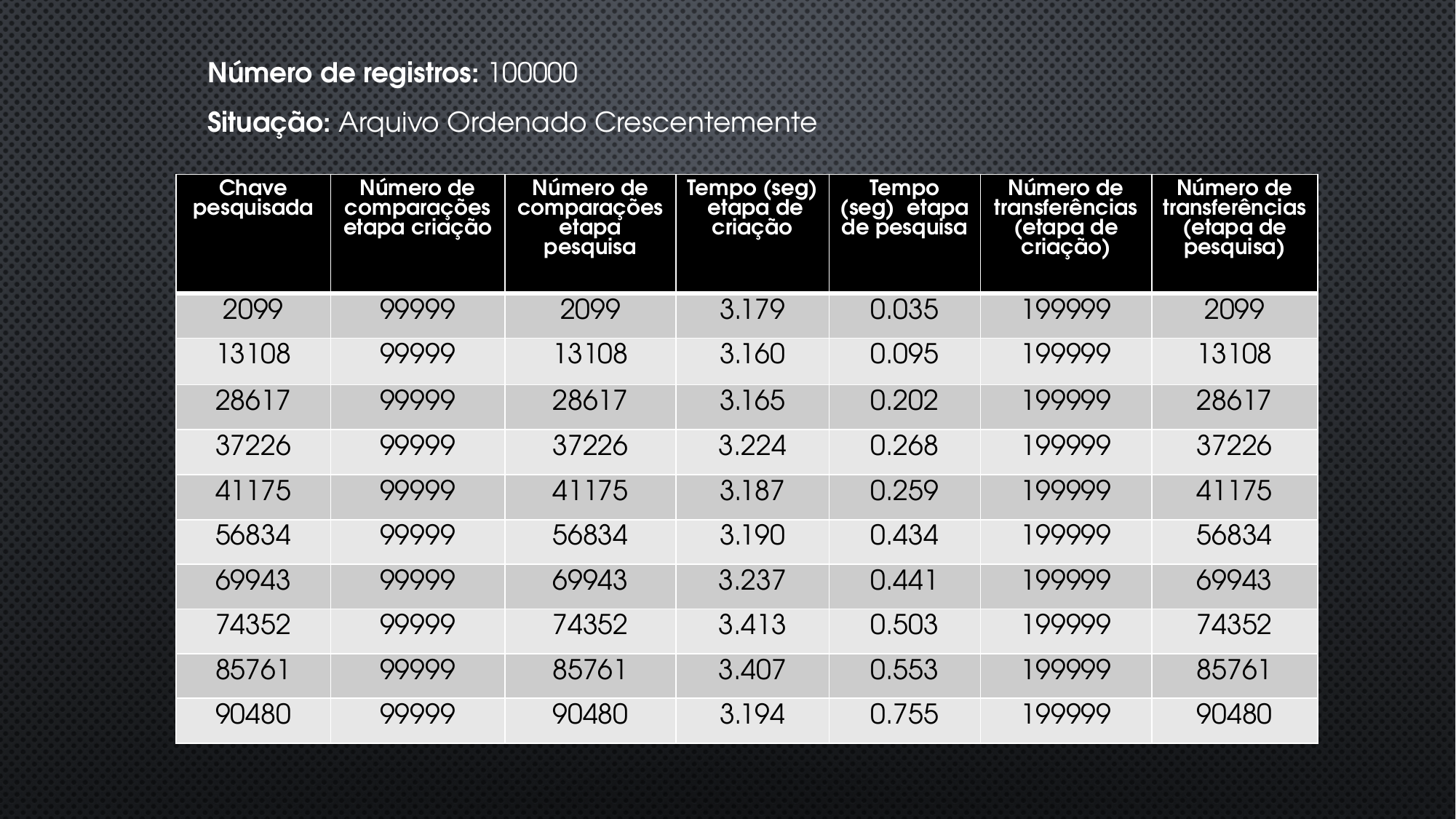

Número de registros: 100000
Situação: Arquivo Ordenado Crescentemente
| Chave pesquisada | Número de comparações etapa criação | Número de comparações etapa pesquisa | Tempo (seg) etapa de criação | Tempo (seg) etapa de pesquisa | Número de transferências (etapa de criação) | Número de transferências (etapa de pesquisa) |
| --- | --- | --- | --- | --- | --- | --- |
| 2099 | 99999 | 2099 | 3.179 | 0.035 | 199999 | 2099 |
| 13108 | 99999 | 13108 | 3.160 | 0.095 | 199999 | 13108 |
| 28617 | 99999 | 28617 | 3.165 | 0.202 | 199999 | 28617 |
| 37226 | 99999 | 37226 | 3.224 | 0.268 | 199999 | 37226 |
| 41175 | 99999 | 41175 | 3.187 | 0.259 | 199999 | 41175 |
| 56834 | 99999 | 56834 | 3.190 | 0.434 | 199999 | 56834 |
| 69943 | 99999 | 69943 | 3.237 | 0.441 | 199999 | 69943 |
| 74352 | 99999 | 74352 | 3.413 | 0.503 | 199999 | 74352 |
| 85761 | 99999 | 85761 | 3.407 | 0.553 | 199999 | 85761 |
| 90480 | 99999 | 90480 | 3.194 | 0.755 | 199999 | 90480 |